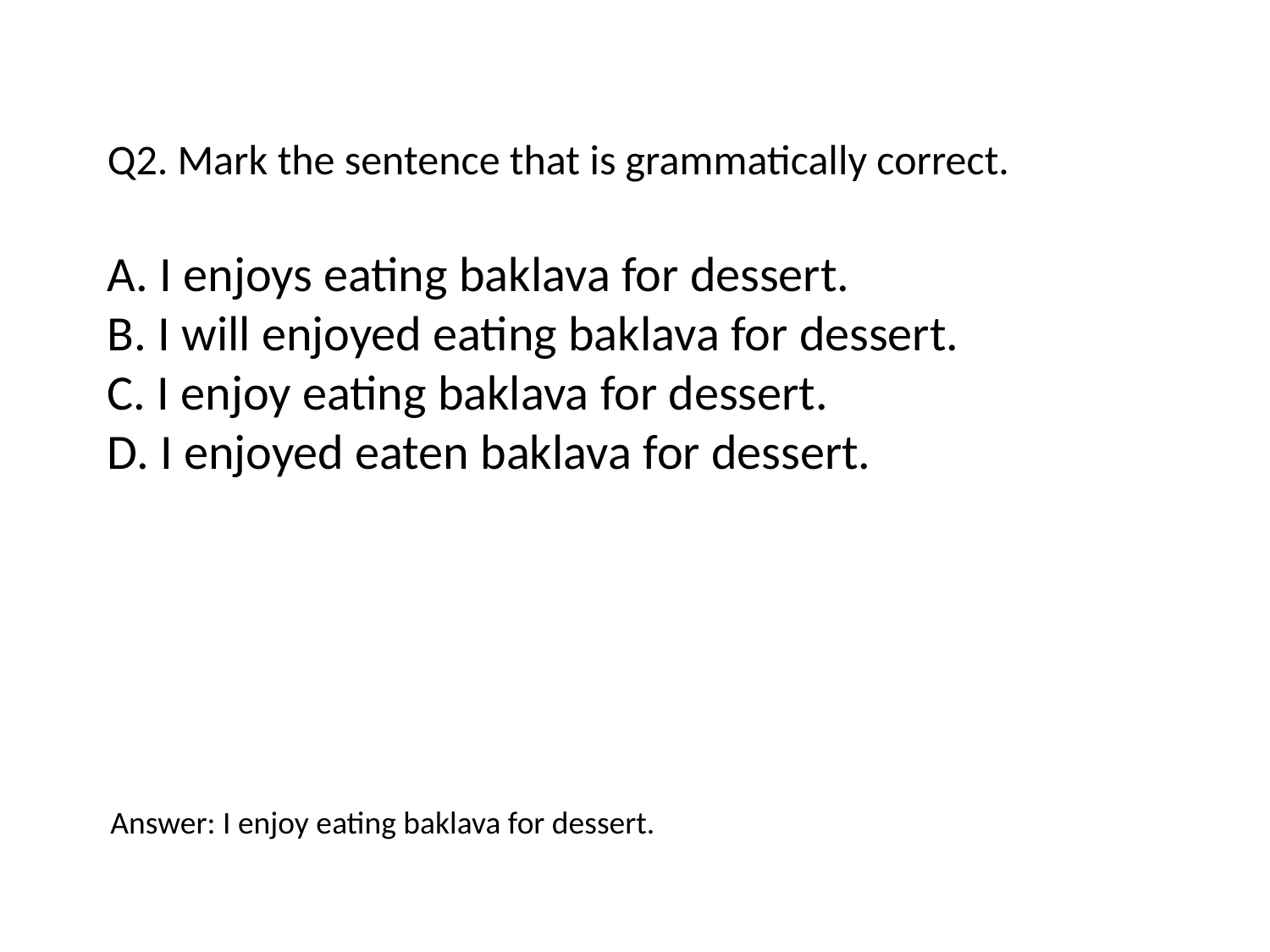

Q2. Mark the sentence that is grammatically correct.

A. I enjoys eating baklava for dessert.
B. I will enjoyed eating baklava for dessert.
C. I enjoy eating baklava for dessert.
D. I enjoyed eaten baklava for dessert.
Answer: I enjoy eating baklava for dessert.